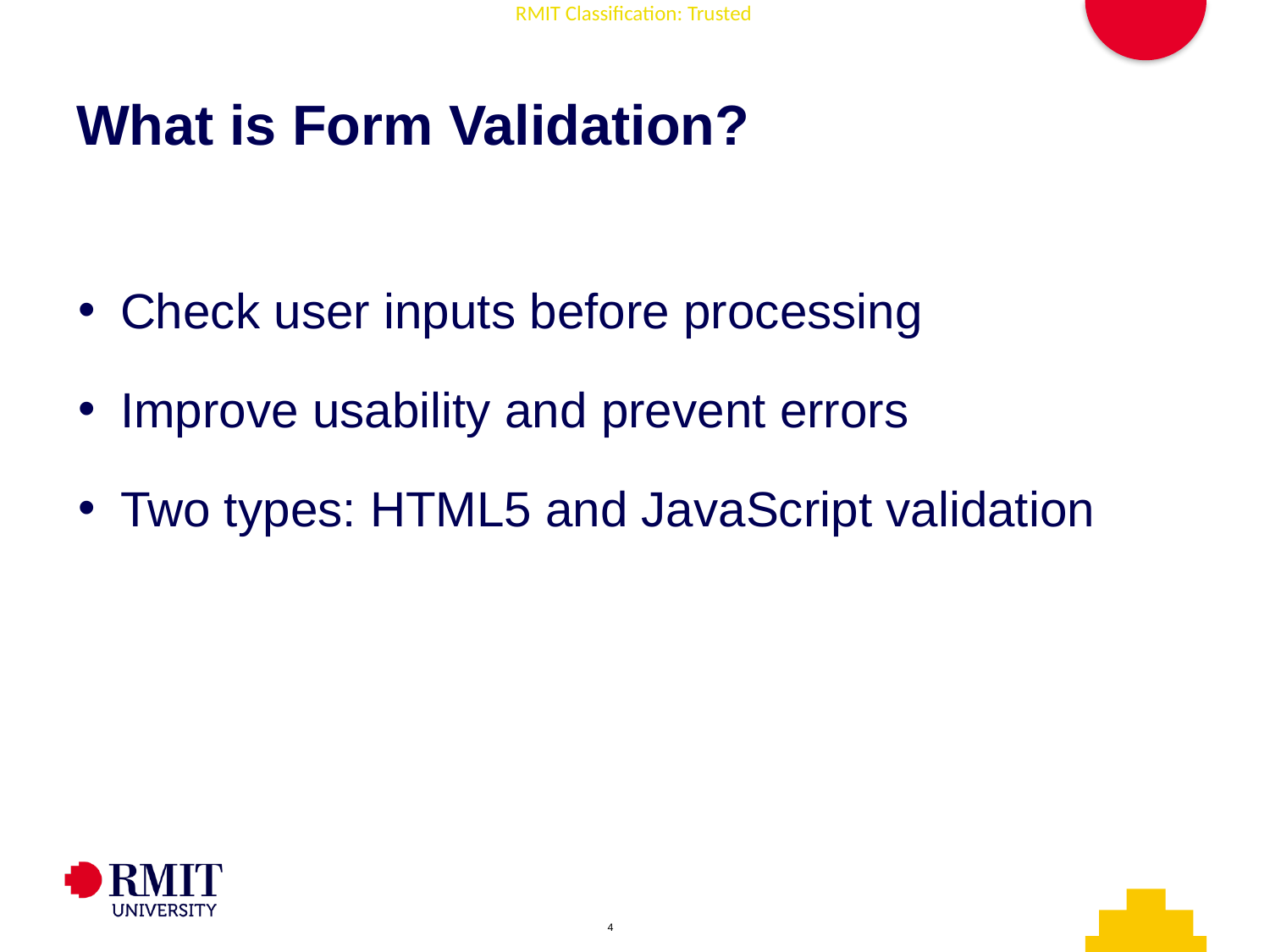

# What is Form Validation?
Check user inputs before processing
Improve usability and prevent errors
Two types: HTML5 and JavaScript validation
AD006 Associate Degree in IT